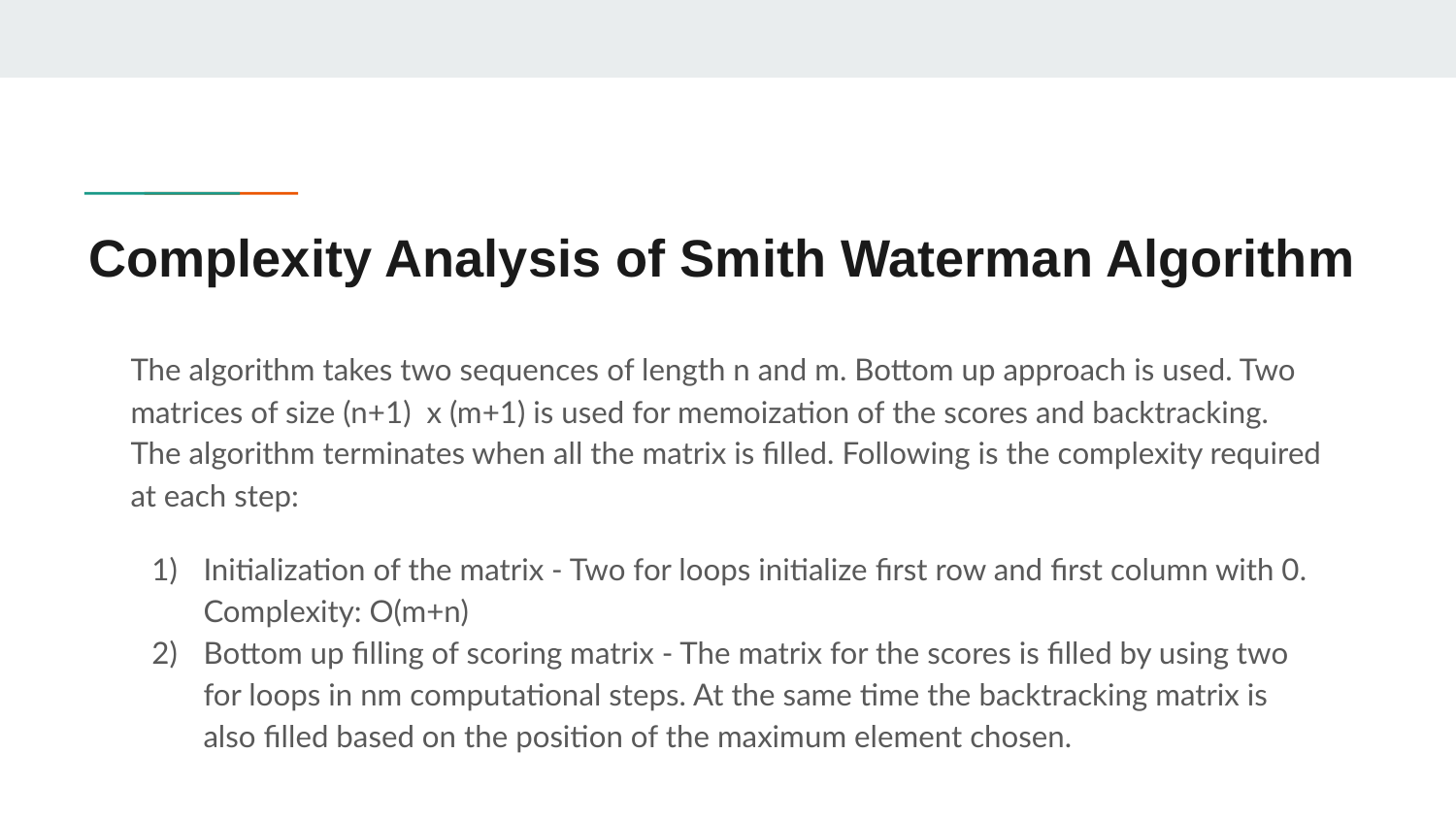

# Complexity Analysis of Smith Waterman Algorithm
The algorithm takes two sequences of length n and m. Bottom up approach is used. Two  matrices of size (n+1)  x (m+1) is used for memoization of the scores and backtracking.  The algorithm terminates when all the matrix is filled. Following is the complexity required at each step:
Initialization of the matrix - Two for loops initialize first row and first column with 0. Complexity: O(m+n)
Bottom up filling of scoring matrix - The matrix for the scores is filled by using two for loops in nm computational steps. At the same time the backtracking matrix is also filled based on the position of the maximum element chosen.